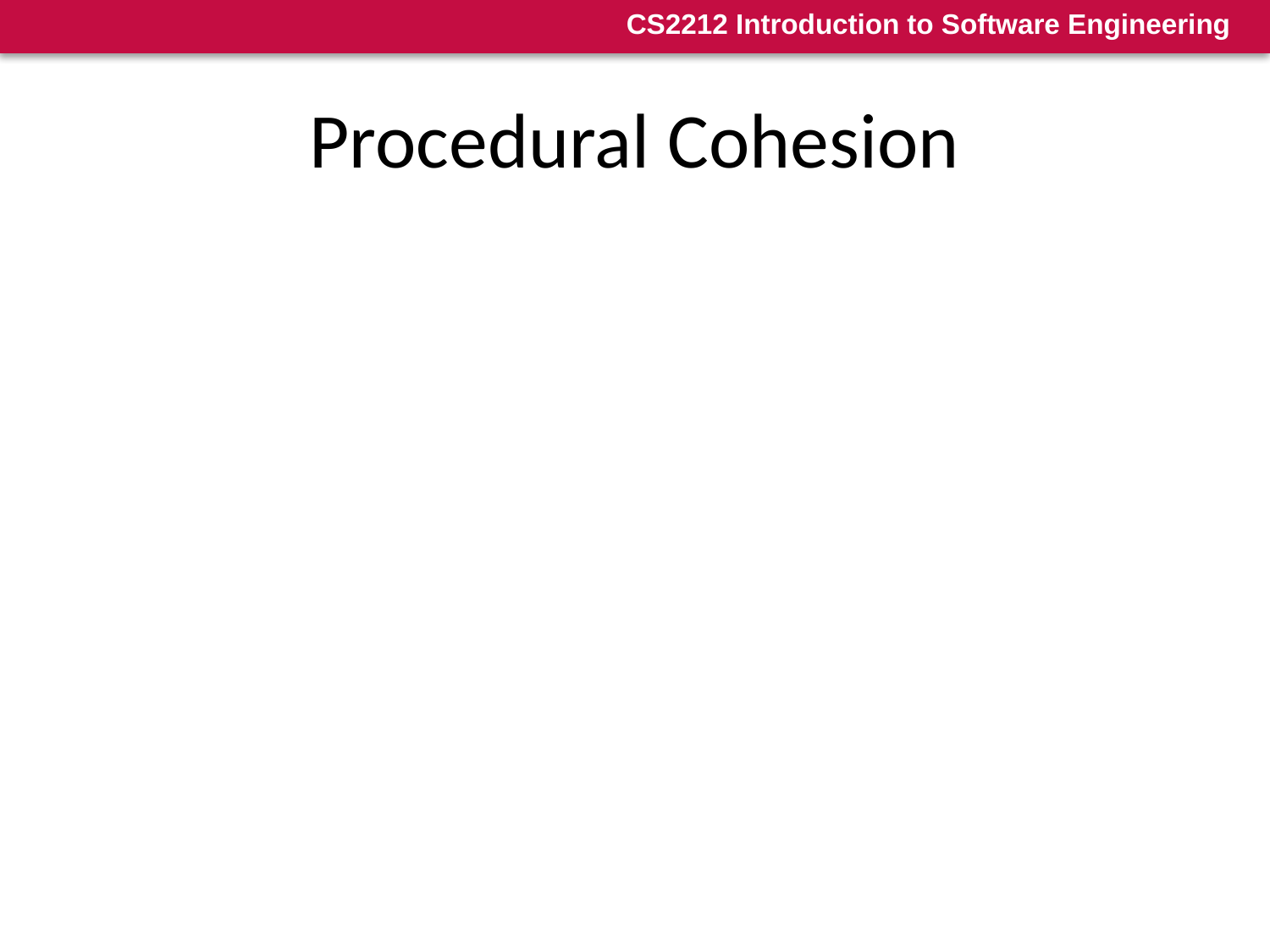

# Procedural Cohesion
A module has procedural cohesion if all the operations it performs are related to a sequence of steps performed in the program.

For example, if one of the sequence of operations in the program was “read input from the keyboard, validate it, and store the answers in global variables”, that would be procedural cohesion.

Procedural cohesion is essentially temporal cohesion with the added restriction that all the parts of the module correspond to a related action sequence in the program.

It also leads to code duplication in a similar way.